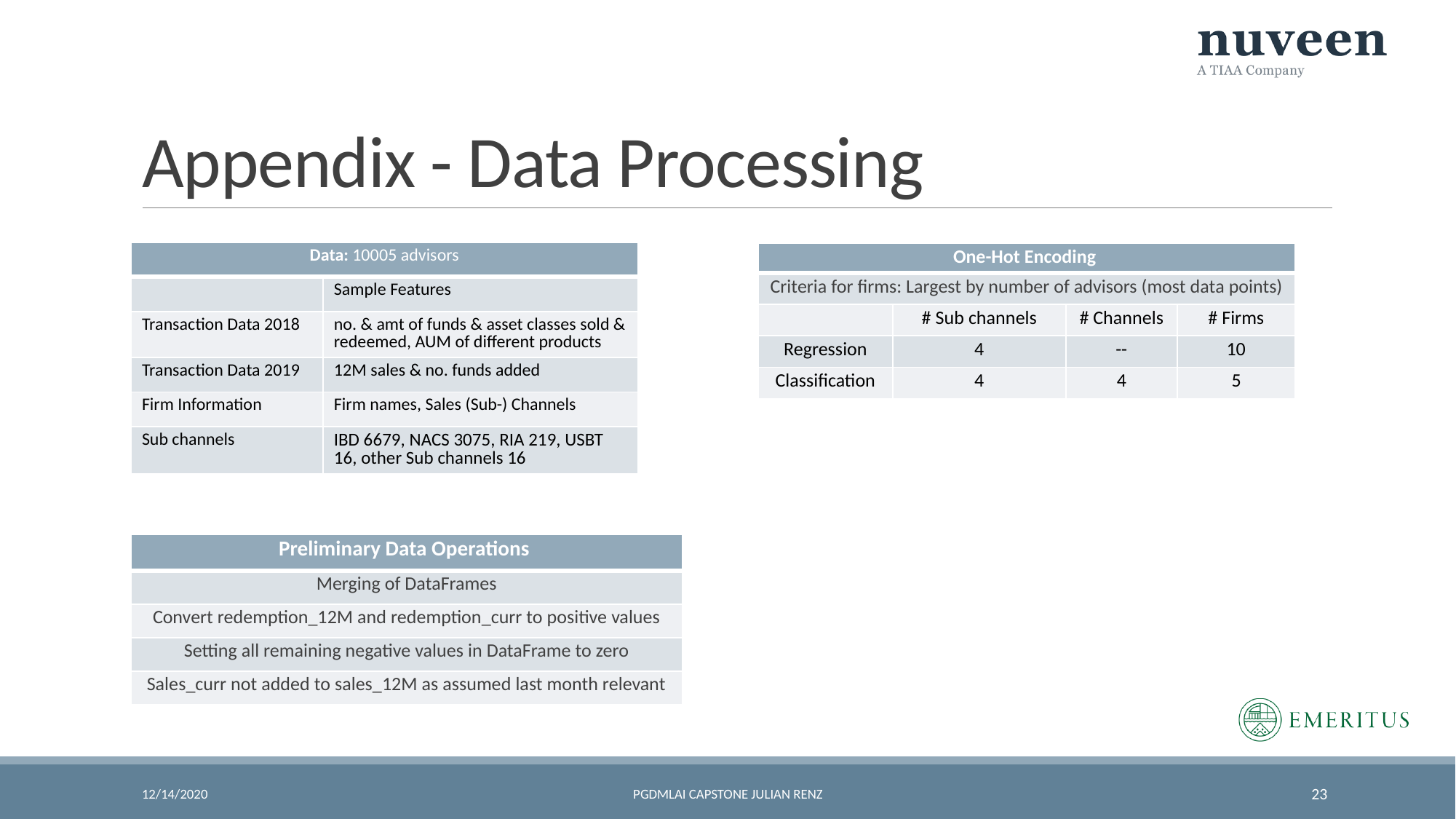

# Appendix - Data Processing
| Data: 10005 advisors |  |
| --- | --- |
|  | Sample Features |
| Transaction Data 2018 | no. & amt of funds & asset classes sold & redeemed, AUM of different products |
| Transaction Data 2019 | 12M sales & no. funds added |
| Firm Information | Firm names, Sales (Sub-) Channels |
| Sub channels | IBD 6679, NACS 3075, RIA 219, USBT 16, other Sub channels 16 |
| One-Hot Encoding |  |  |  |
| --- | --- | --- | --- |
| Criteria for firms: Largest by number of advisors (most data points) |  |  |  |
|  | # Sub channels | # Channels | # Firms |
| Regression | 4 | -- | 10 |
| Classification | 4 | 4 | 5 |
| Preliminary Data Operations |
| --- |
| Merging of DataFrames |
| Convert redemption\_12M and redemption\_curr to positive values |
| Setting all remaining negative values in DataFrame to zero |
| Sales\_curr not added to sales\_12M as assumed last month relevant |
12/14/2020
PGDMLAI CAPSTONE Julian Renz
23